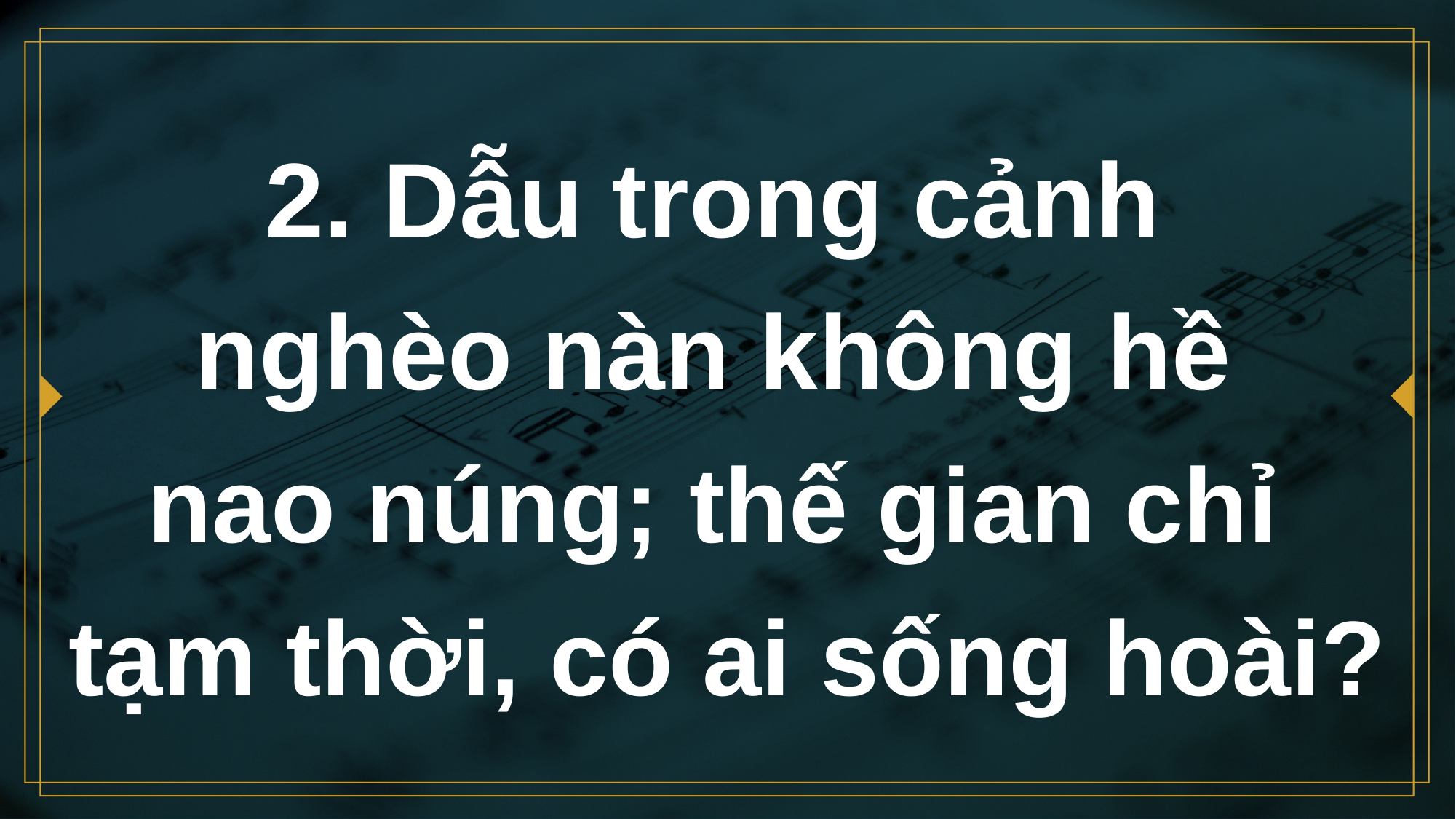

# 2. Dẫu trong cảnh nghèo nàn không hề nao núng; thế gian chỉ tạm thời, có ai sống hoài?